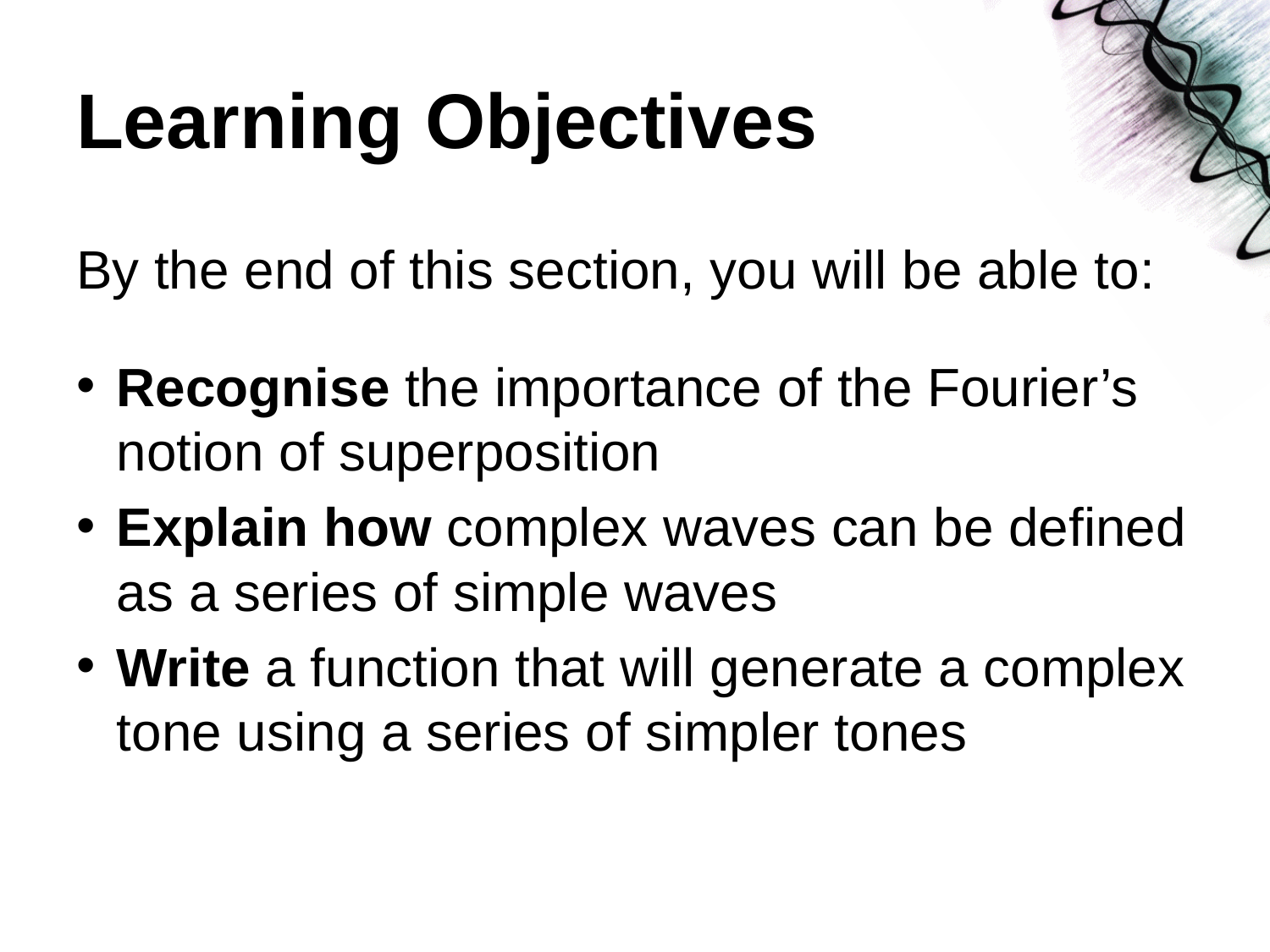

# Learning Objectives
By the end of this section, you will be able to:

Recognise the importance of the Fourier’s notion of superposition
Explain how complex waves can be defined as a series of simple waves
Write a function that will generate a complex tone using a series of simpler tones